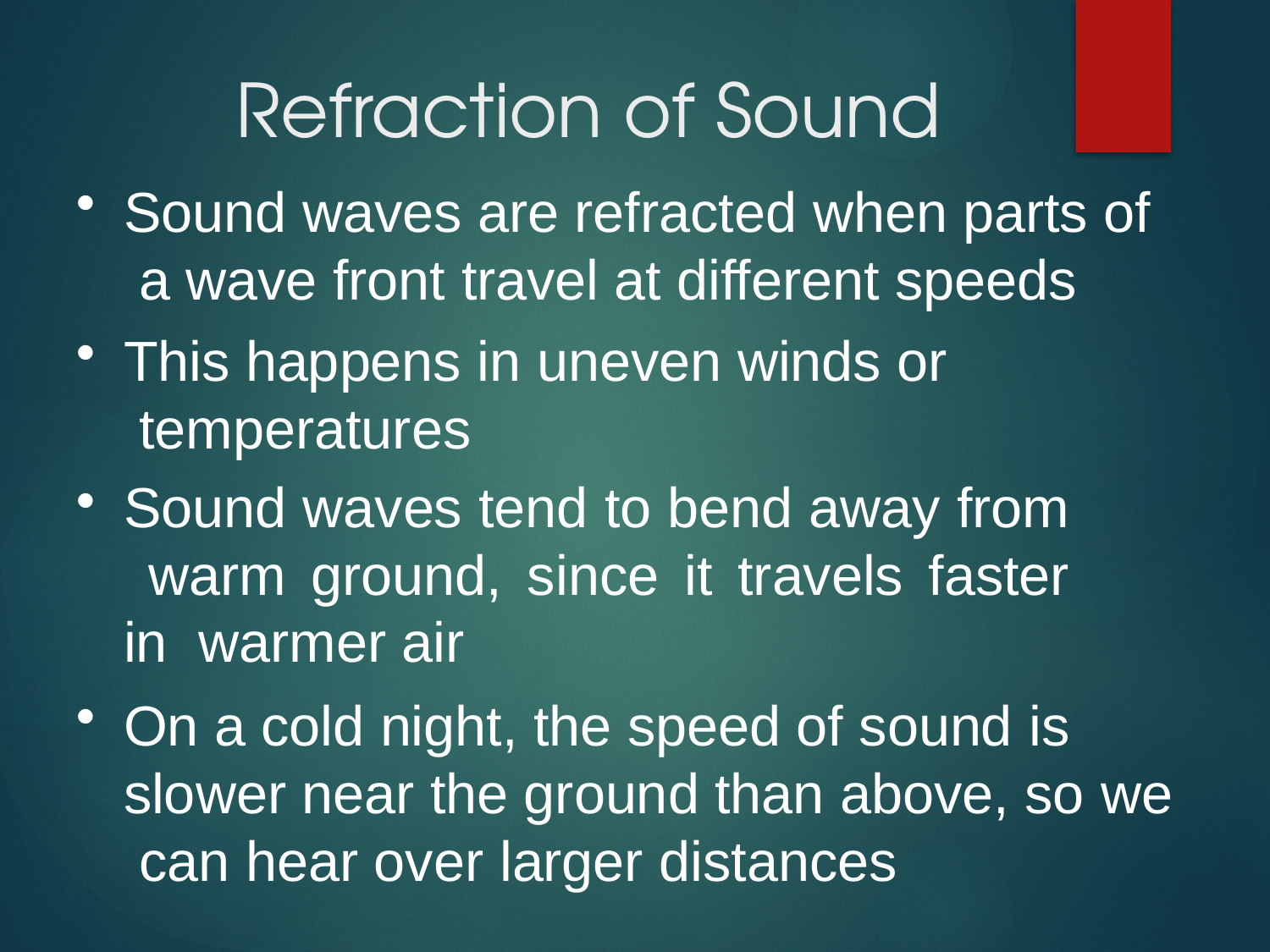

# Refraction of Sound
Sound waves are refracted when parts of  a wave front travel at different speeds
This happens in uneven winds or  temperatures
Sound waves tend to bend away from  warm ground, since it travels faster in  warmer air
On a cold night, the speed of sound is  slower near the ground than above, so we  can hear over larger distances